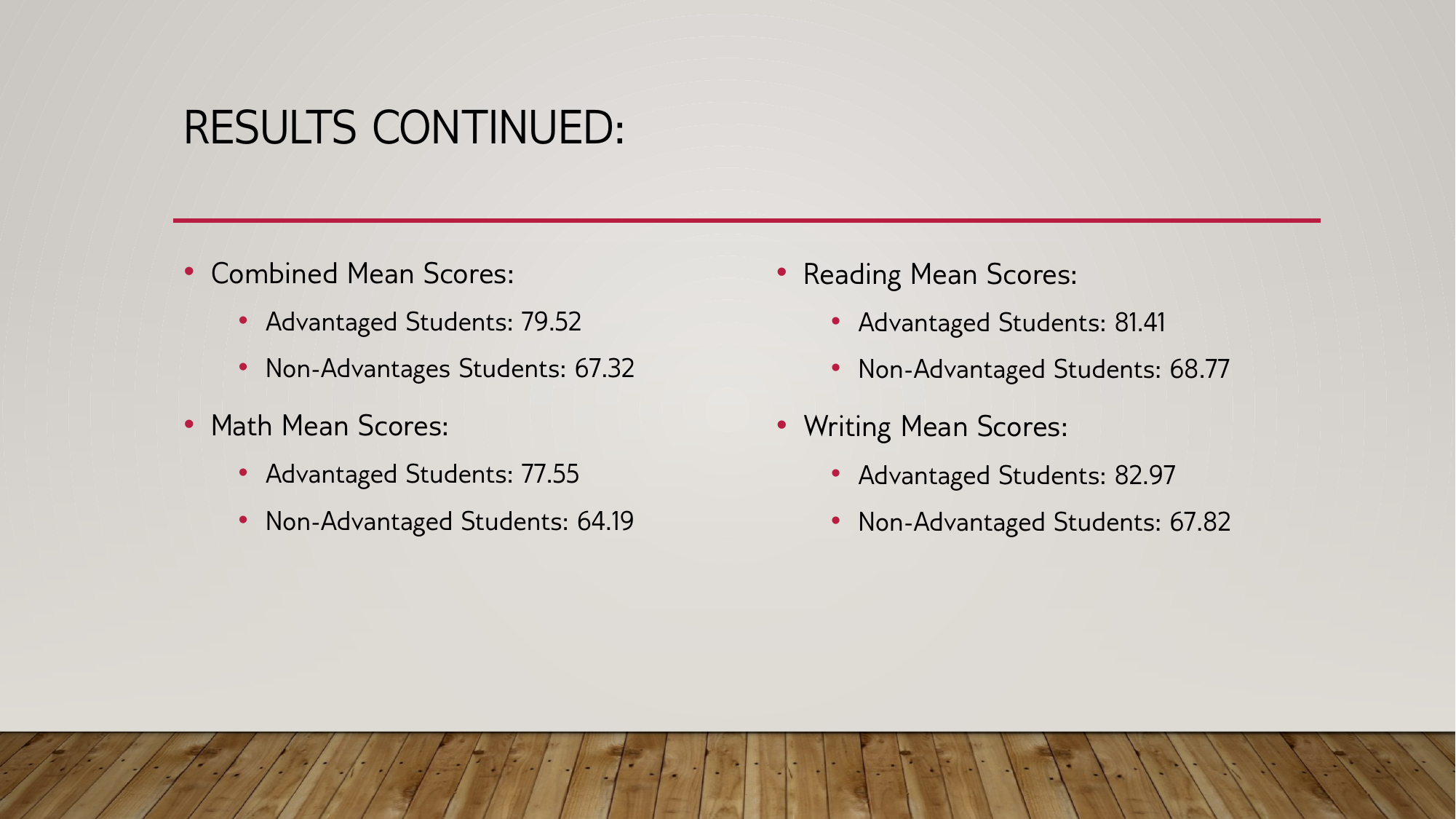

# Results Continued:
Combined Mean Scores:
Advantaged Students: 79.52
Non-Advantages Students: 67.32
Math Mean Scores:
Advantaged Students: 77.55
Non-Advantaged Students: 64.19

Reading Mean Scores:
Advantaged Students: 81.41
Non-Advantaged Students: 68.77
Writing Mean Scores:
Advantaged Students: 82.97
Non-Advantaged Students: 67.82